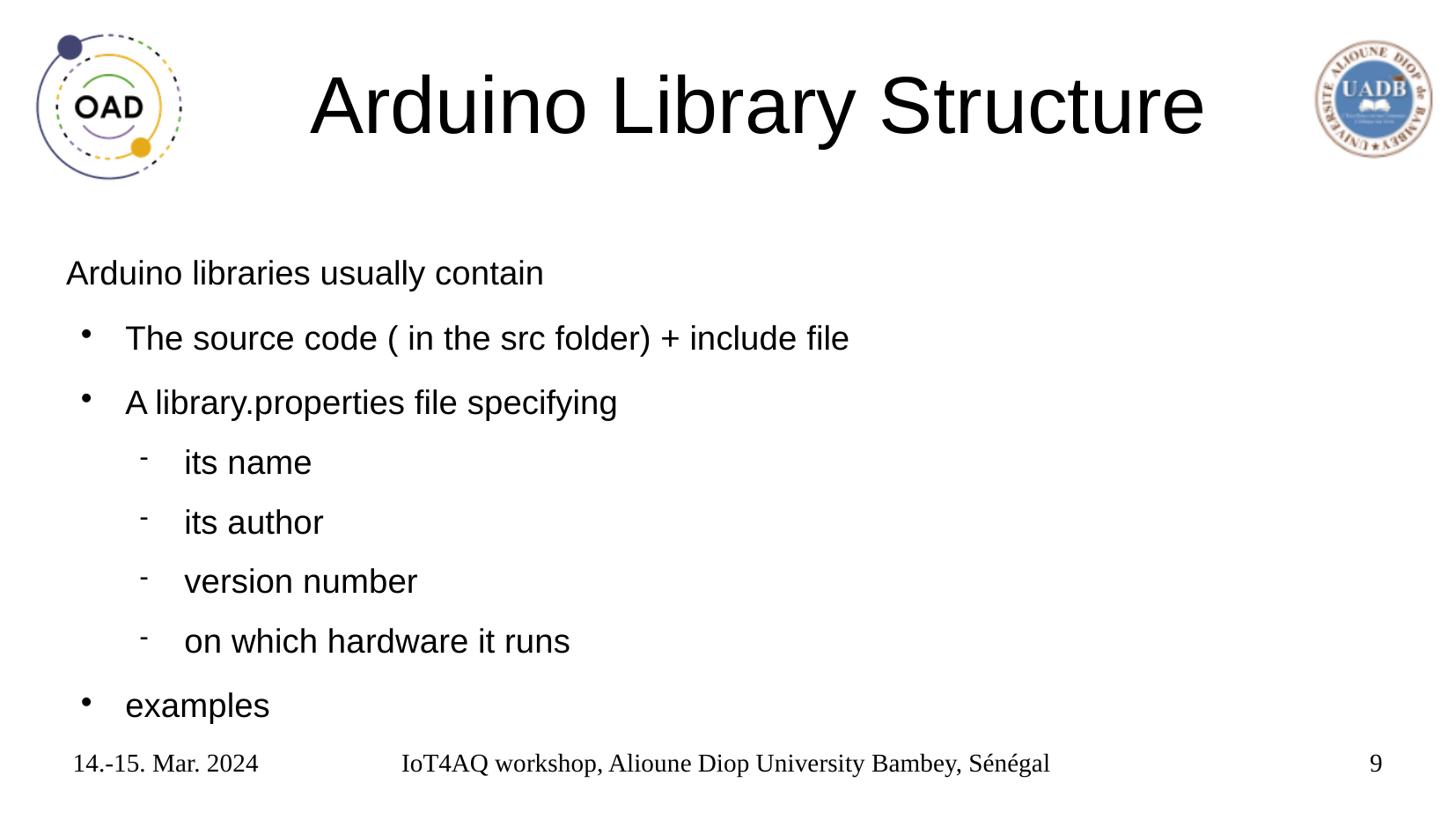

# Arduino Library Structure
Arduino libraries usually contain
The source code ( in the src folder) + include file
A library.properties file specifying
its name
its author
version number
on which hardware it runs
examples
14.-15. Mar. 2024
IoT4AQ workshop, Alioune Diop University Bambey, Sénégal
9